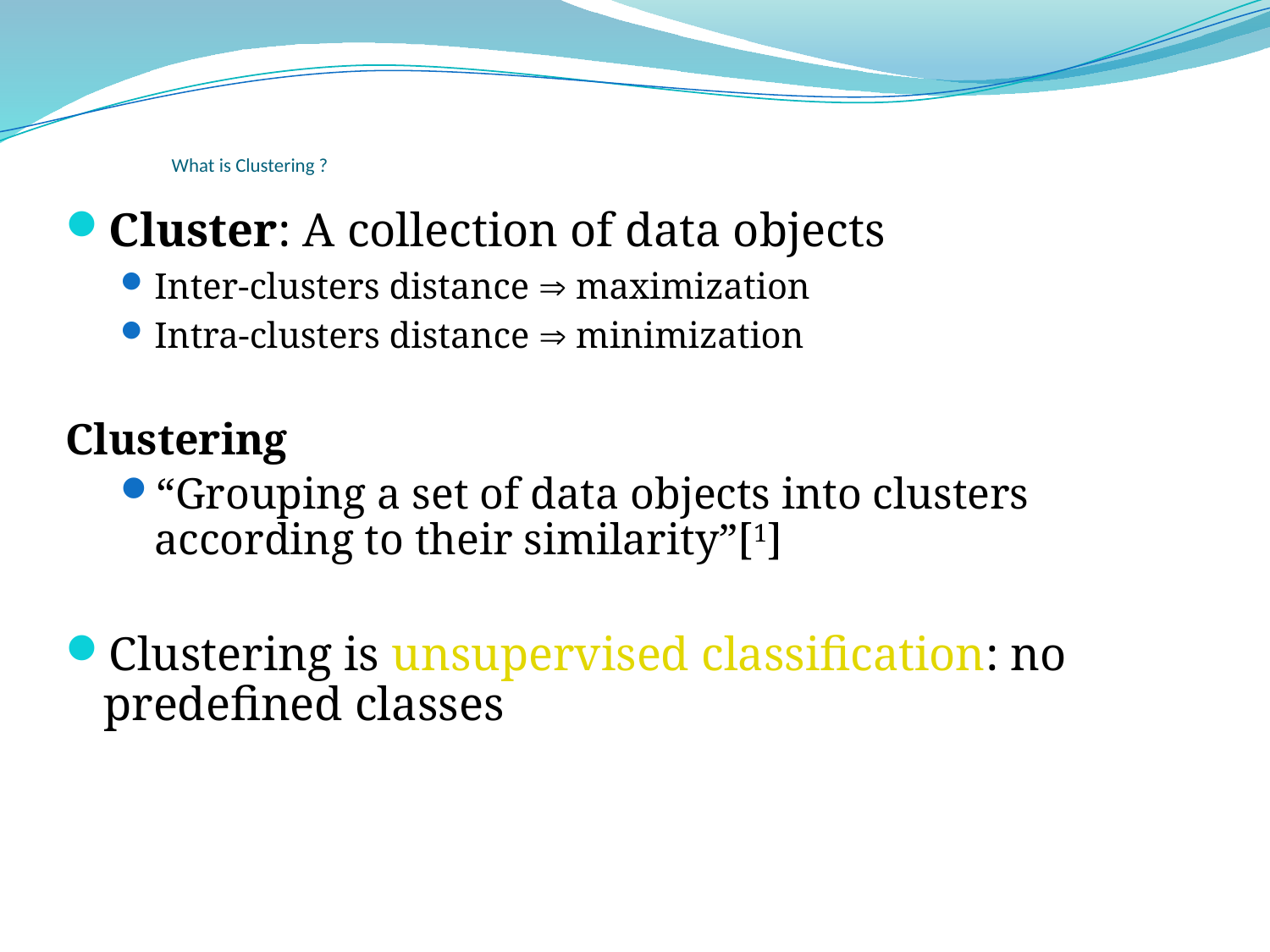

# What is Clustering ?
Cluster: A collection of data objects
Inter-clusters distance ⇒ maximization
Intra-clusters distance ⇒ minimization

Clustering
“Grouping a set of data objects into clusters according to their similarity”[1]

Clustering is unsupervised classification: no predefined classes